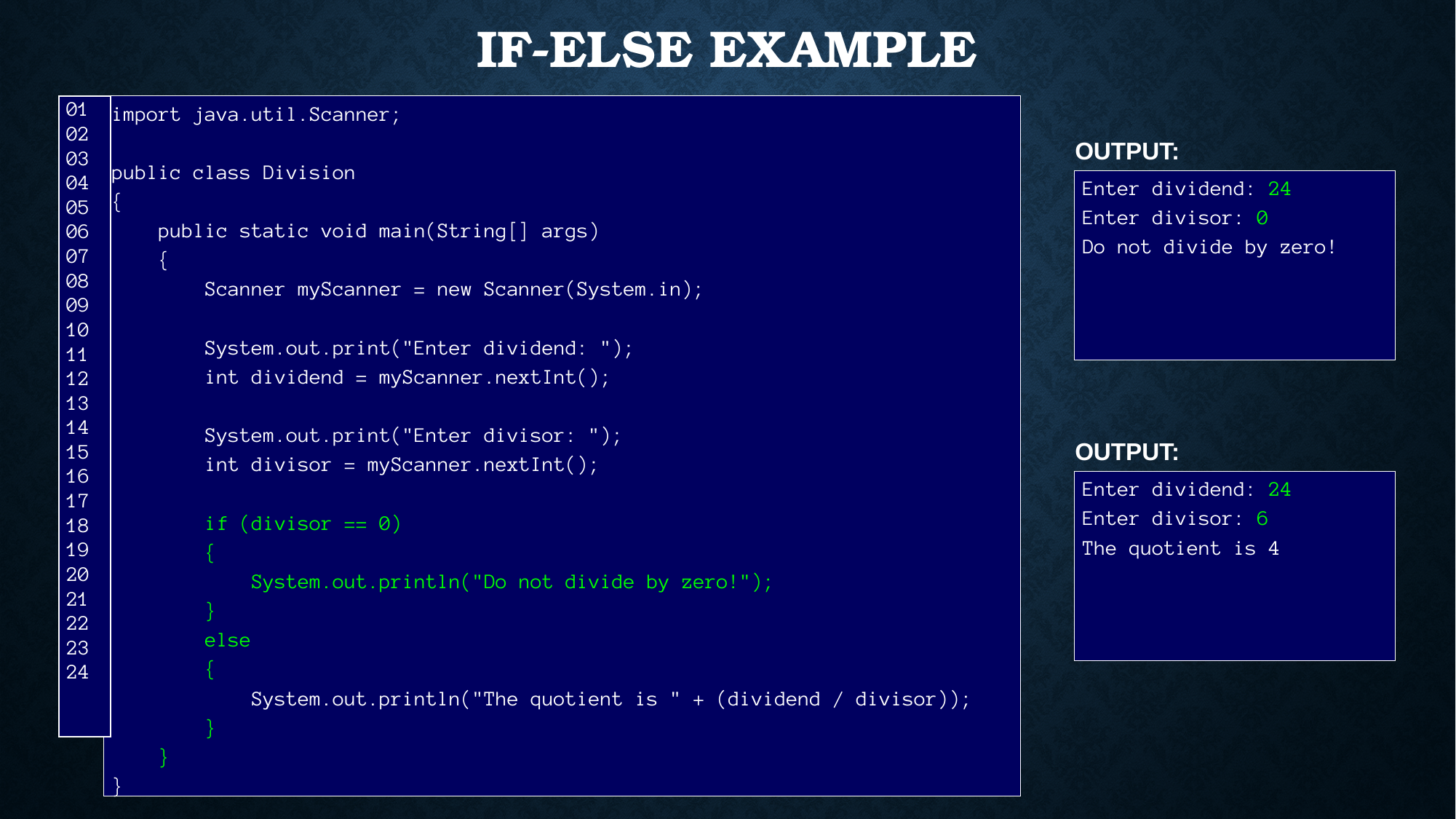

# If-else Example
| 01 02 03 04 05 06 07 08 09 10 11 12 13 14 15 16 17 18 19 20 21 22 23 24 |
| --- |
import java.util.Scanner;

public class Division
{
    public static void main(String[] args)
    {
        Scanner myScanner = new Scanner(System.in);

        System.out.print("Enter dividend: ");
        int dividend = myScanner.nextInt();

        System.out.print("Enter divisor: ");
        int divisor = myScanner.nextInt();

        if (divisor == 0)
        {
            System.out.println("Do not divide by zero!");
        }
        else
        {
            System.out.println("The quotient is " + (dividend / divisor));
        }
    }
}
OUTPUT:
Enter dividend: 24
Enter divisor: 0
Do not divide by zero!
OUTPUT:
Enter dividend: 24
Enter divisor: 6
The quotient is 4